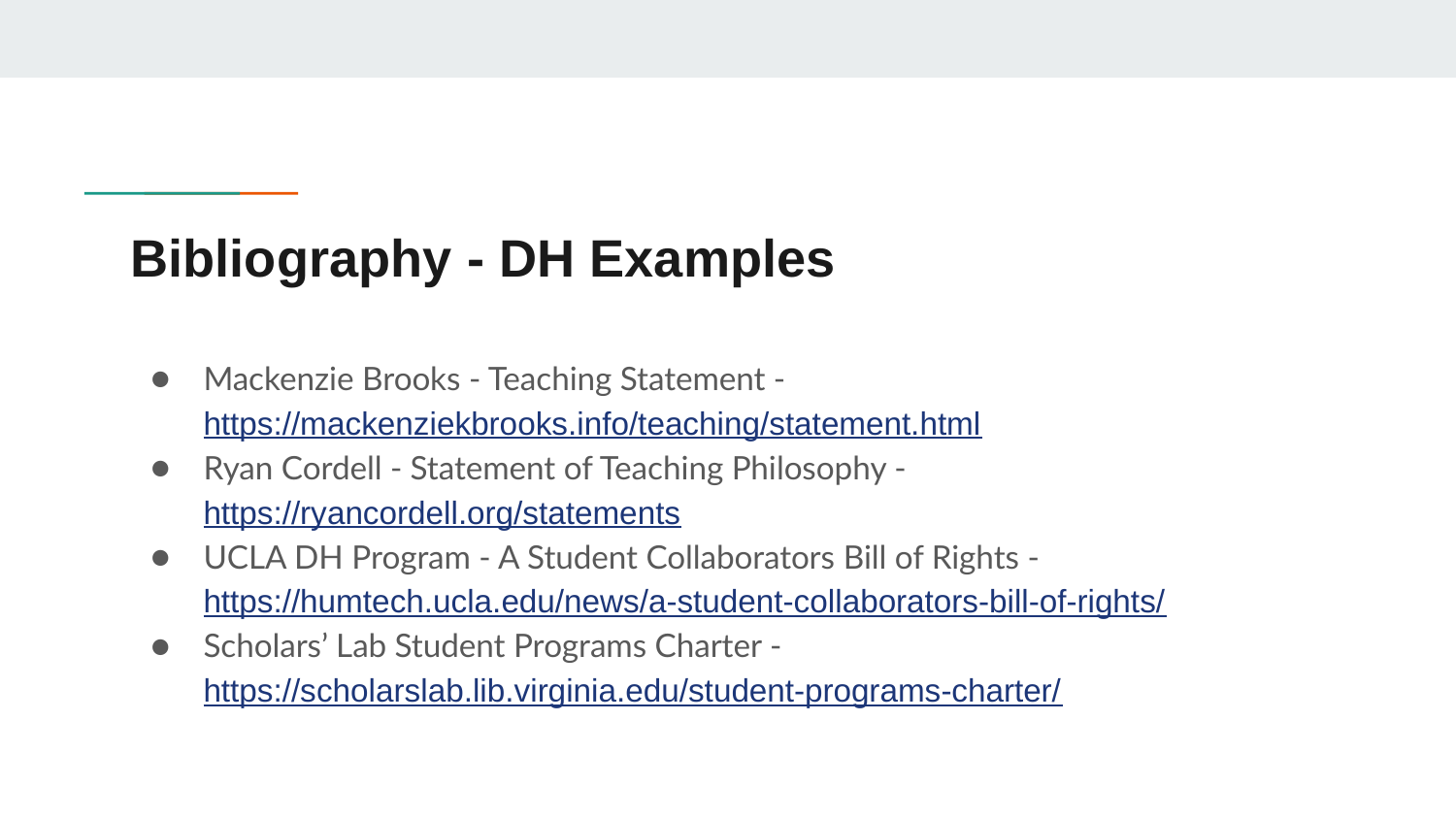

# Bibliography - DH Examples
Mackenzie Brooks - Teaching Statement - https://mackenziekbrooks.info/teaching/statement.html
Ryan Cordell - Statement of Teaching Philosophy - https://ryancordell.org/statements
UCLA DH Program - A Student Collaborators Bill of Rights - https://humtech.ucla.edu/news/a-student-collaborators-bill-of-rights/
Scholars’ Lab Student Programs Charter - https://scholarslab.lib.virginia.edu/student-programs-charter/